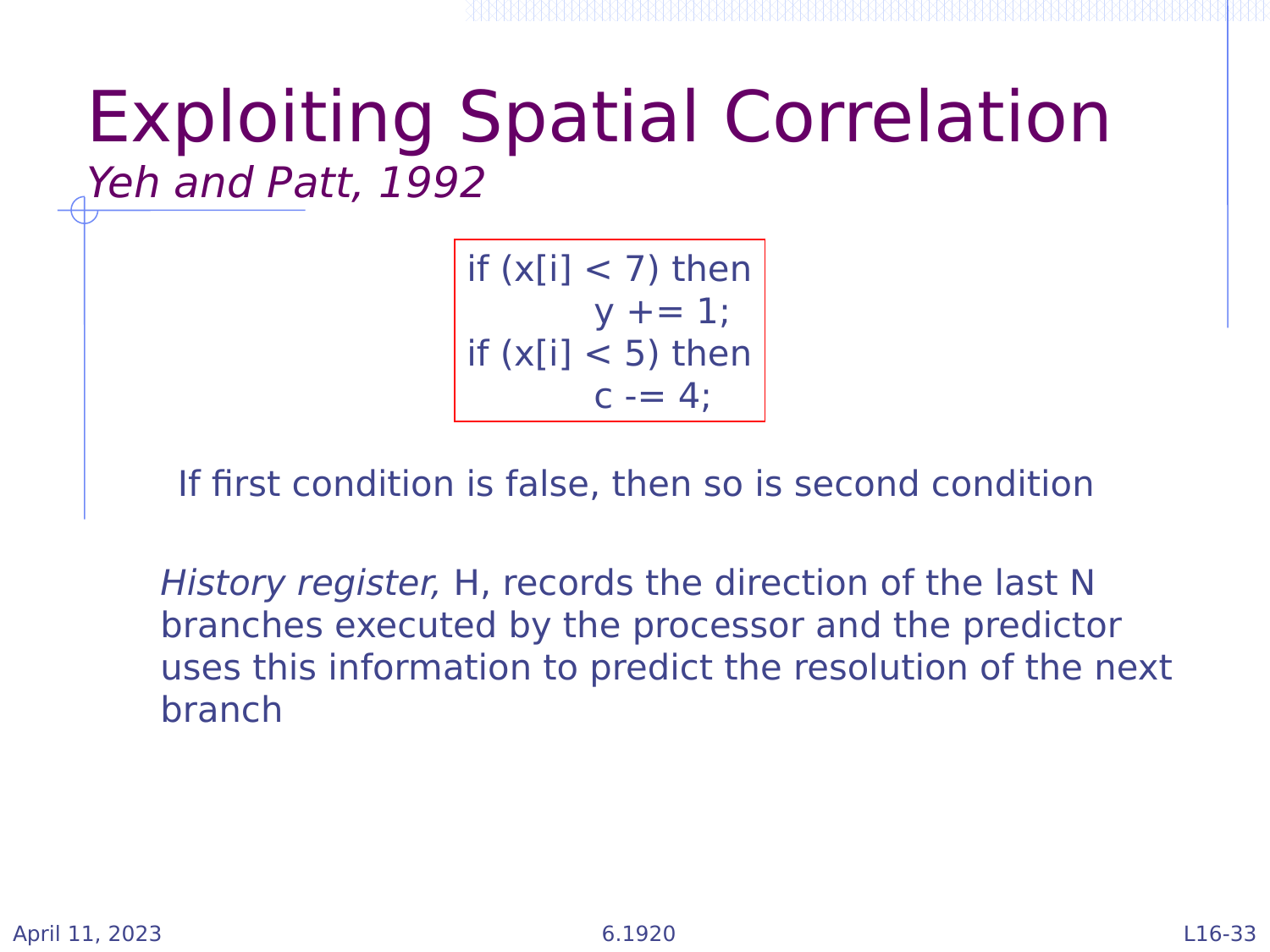

# Exploiting Spatial Correlation Yeh and Patt, 1992
if (x[i] < 7) then
	y += 1;
if (x[i] < 5) then
	c -= 4;
If first condition is false, then so is second condition
History register, H, records the direction of the last N branches executed by the processor and the predictor uses this information to predict the resolution of the next branch

April 11, 2023
6.1920
L16-33